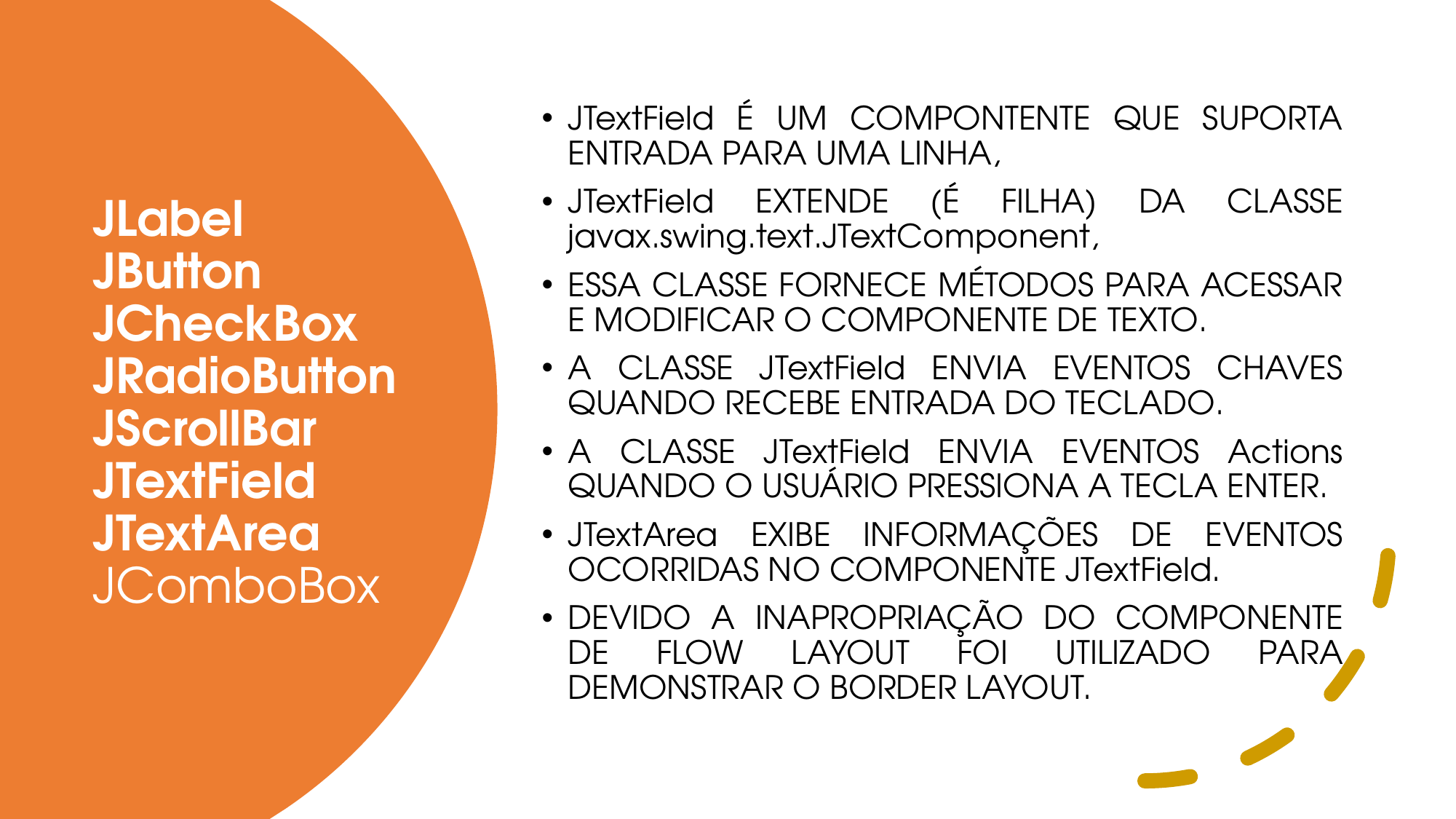

JTextField É UM COMPONTENTE QUE SUPORTA ENTRADA PARA UMA LINHA,
JTextField EXTENDE (É FILHA) DA CLASSE javax.swing.text.JTextComponent,
ESSA CLASSE FORNECE MÉTODOS PARA ACESSAR E MODIFICAR O COMPONENTE DE TEXTO.
A CLASSE JTextField ENVIA EVENTOS CHAVES QUANDO RECEBE ENTRADA DO TECLADO.
A CLASSE JTextField ENVIA EVENTOS Actions QUANDO O USUÁRIO PRESSIONA A TECLA ENTER.
JTextArea EXIBE INFORMAÇÕES DE EVENTOS OCORRIDAS NO COMPONENTE JTextField.
DEVIDO A INAPROPRIAÇÃO DO COMPONENTE DE FLOW LAYOUT FOI UTILIZADO PARA DEMONSTRAR O BORDER LAYOUT.
# JLabel JButton JCheckBox JRadioButton JScrollBar JTextField JTextArea JComboBox